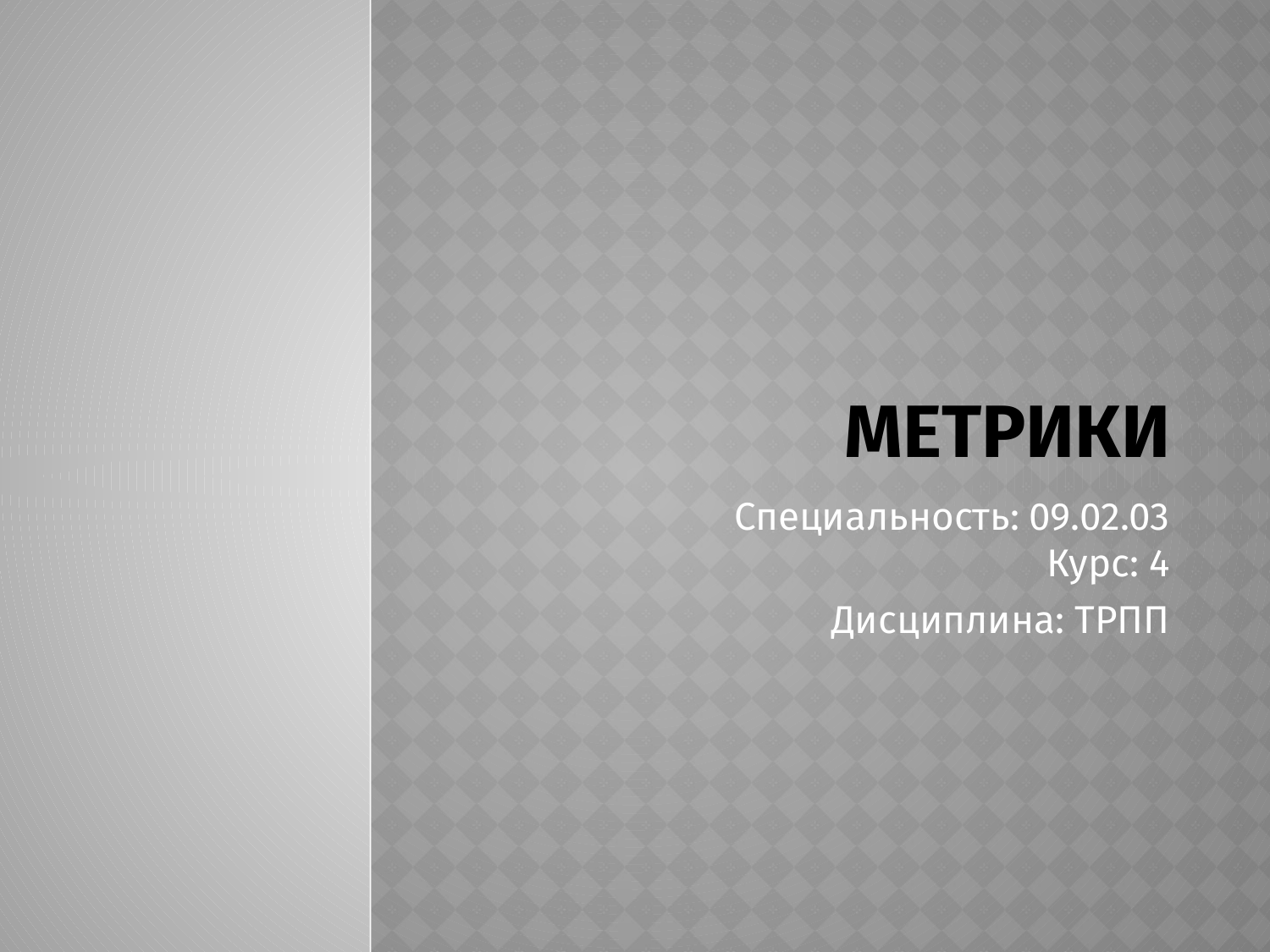

# Метрики
Специальность: 09.02.03
Курс: 4
Дисциплина: ТРПП